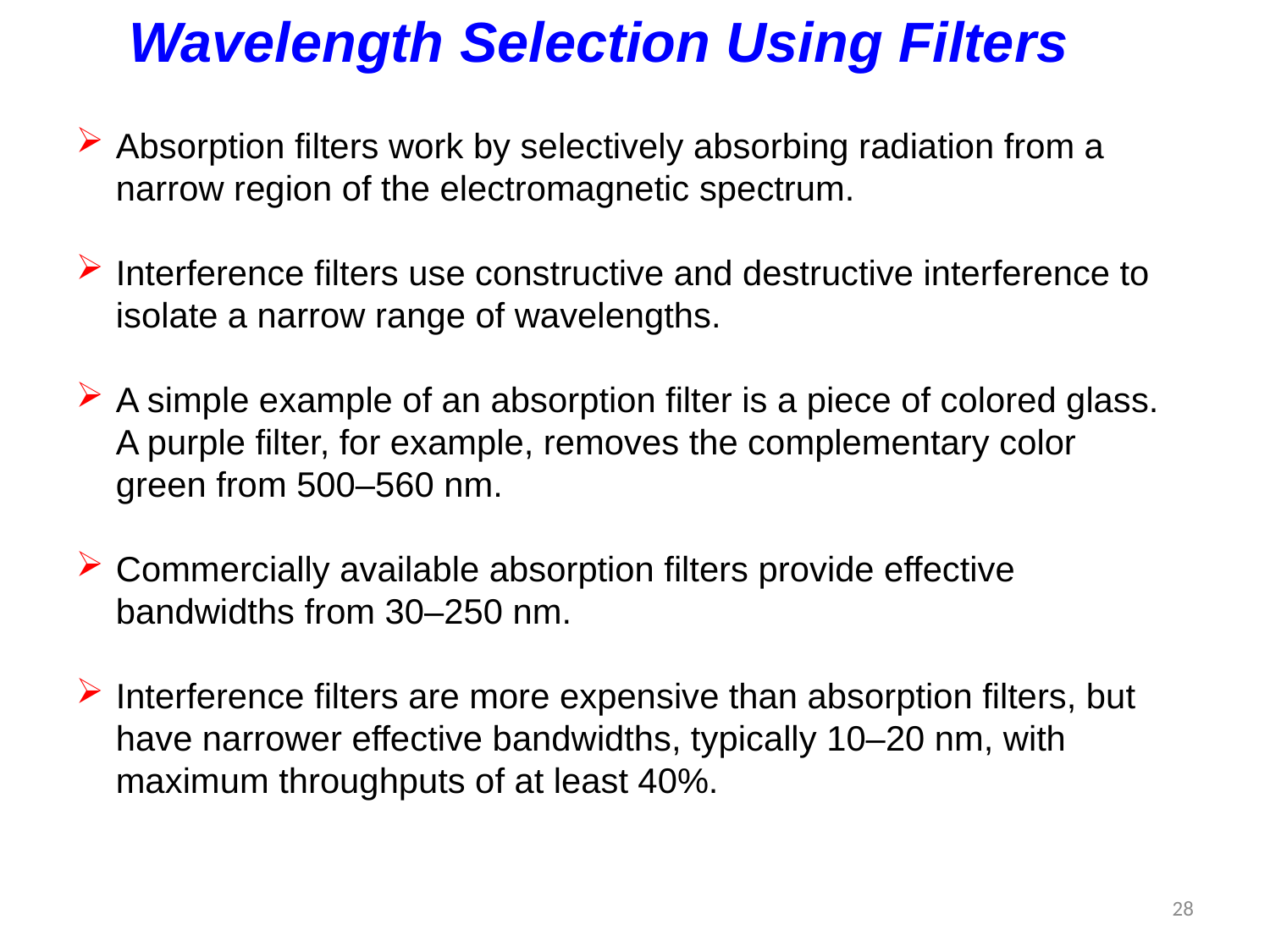

Wavelength Selection Using Filters
Absorption filters work by selectively absorbing radiation from a narrow region of the electromagnetic spectrum.

Interference filters use constructive and destructive interference to isolate a narrow range of wavelengths.

A simple example of an absorption filter is a piece of colored glass.
	A purple filter, for example, removes the complementary color green from 500–560 nm.

Commercially available absorption filters provide effective bandwidths from 30–250 nm.

Interference filters are more expensive than absorption filters, but
	have narrower effective bandwidths, typically 10–20 nm, with maximum throughputs of at least 40%.
28